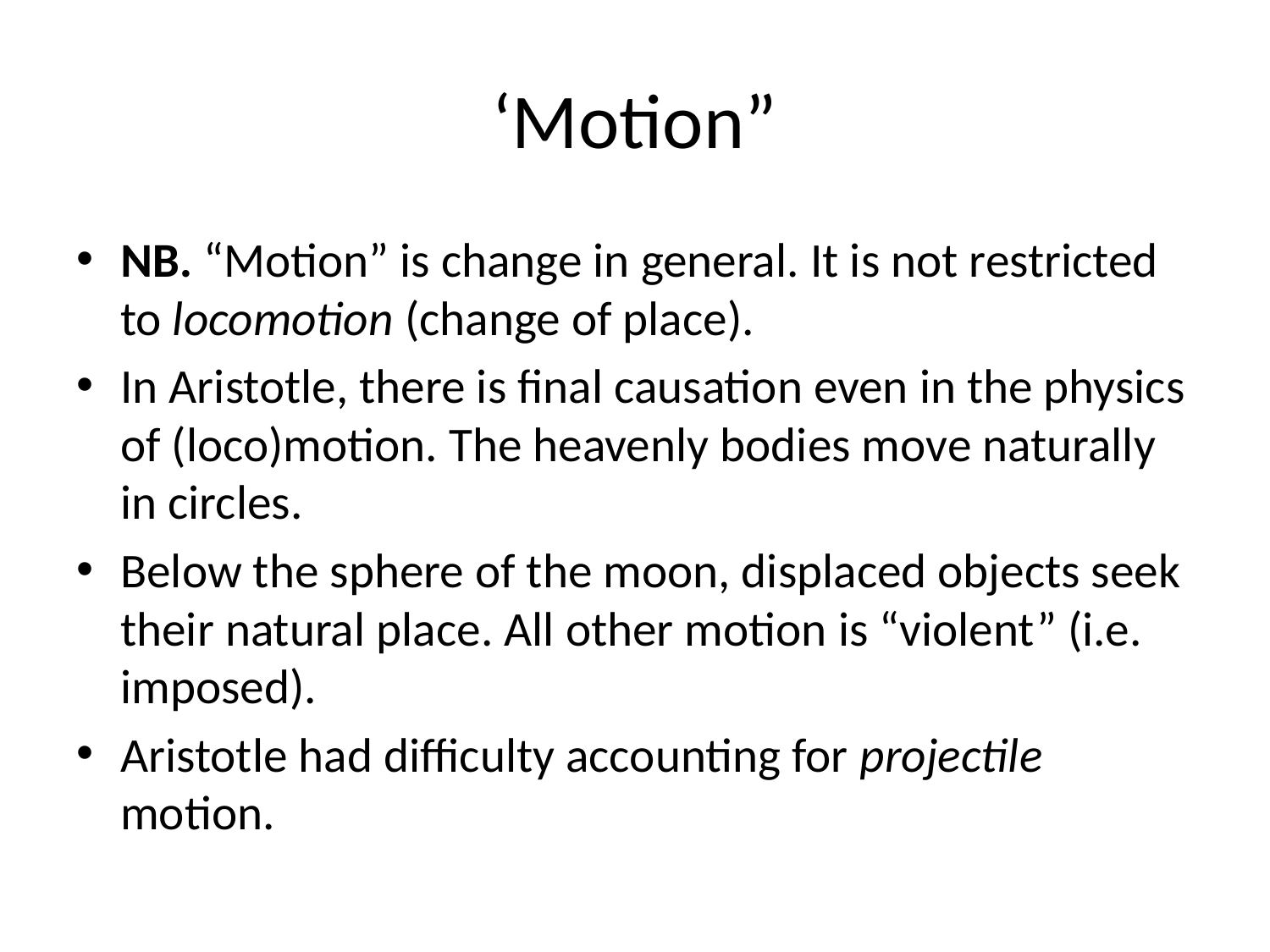

# ‘Motion”
NB. “Motion” is change in general. It is not restricted to locomotion (change of place).
In Aristotle, there is final causation even in the physics of (loco)motion. The heavenly bodies move naturally in circles.
Below the sphere of the moon, displaced objects seek their natural place. All other motion is “violent” (i.e. imposed).
Aristotle had difficulty accounting for projectile motion.